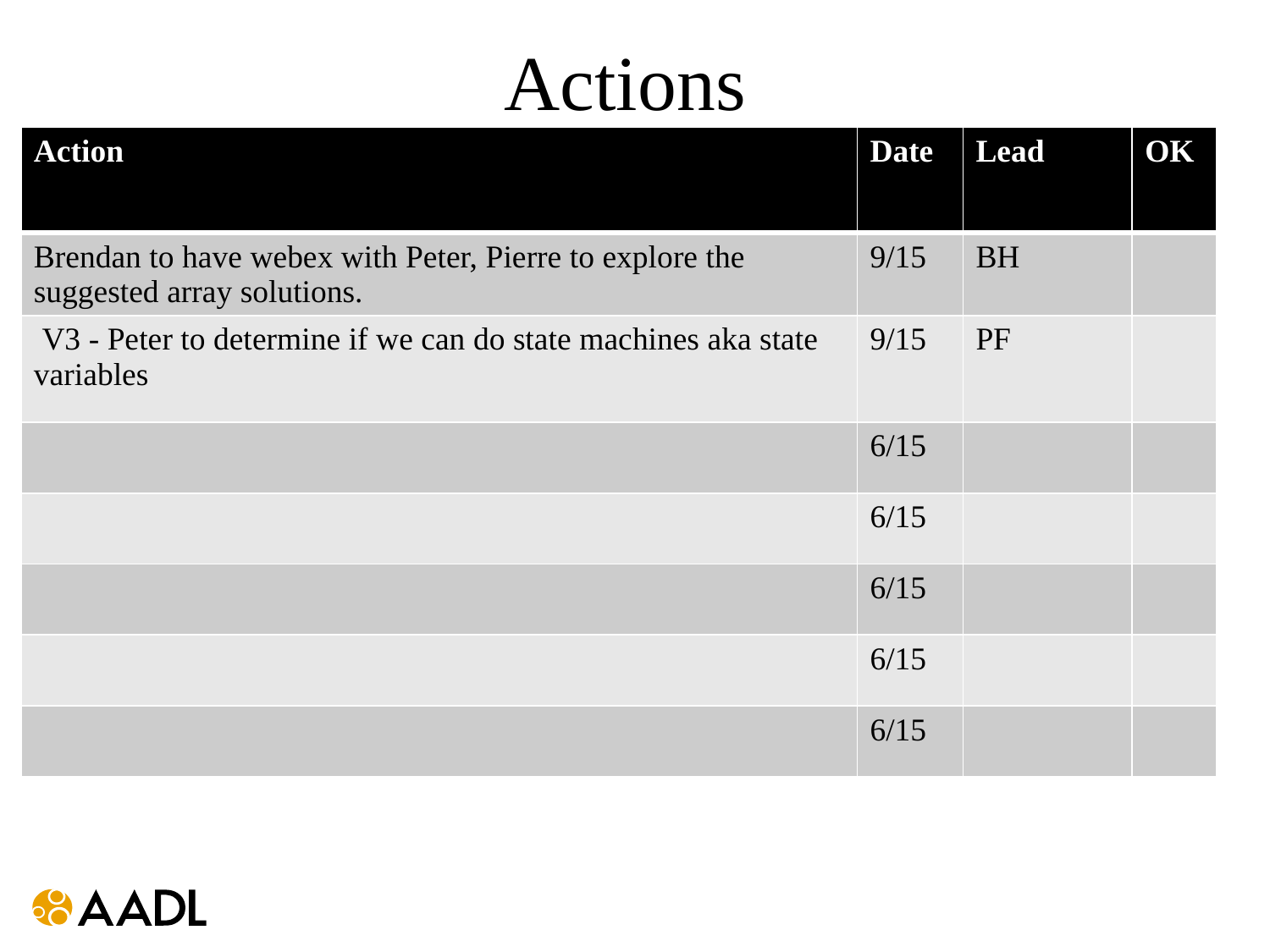

# Actions
| Action | Date | Lead | OK |
| --- | --- | --- | --- |
| Brendan to have webex with Peter, Pierre to explore the suggested array solutions. | 9/15 | BH |  |
| V3 - Peter to determine if we can do state machines aka state variables | 9/15 | PF |  |
|  | 6/15 |  |  |
|  | 6/15 |  |  |
|  | 6/15 |  |  |
|  | 6/15 |  |  |
|  | 6/15 |  |  |
Bruce contact Thierry on need to update 653 Annex
Jerome